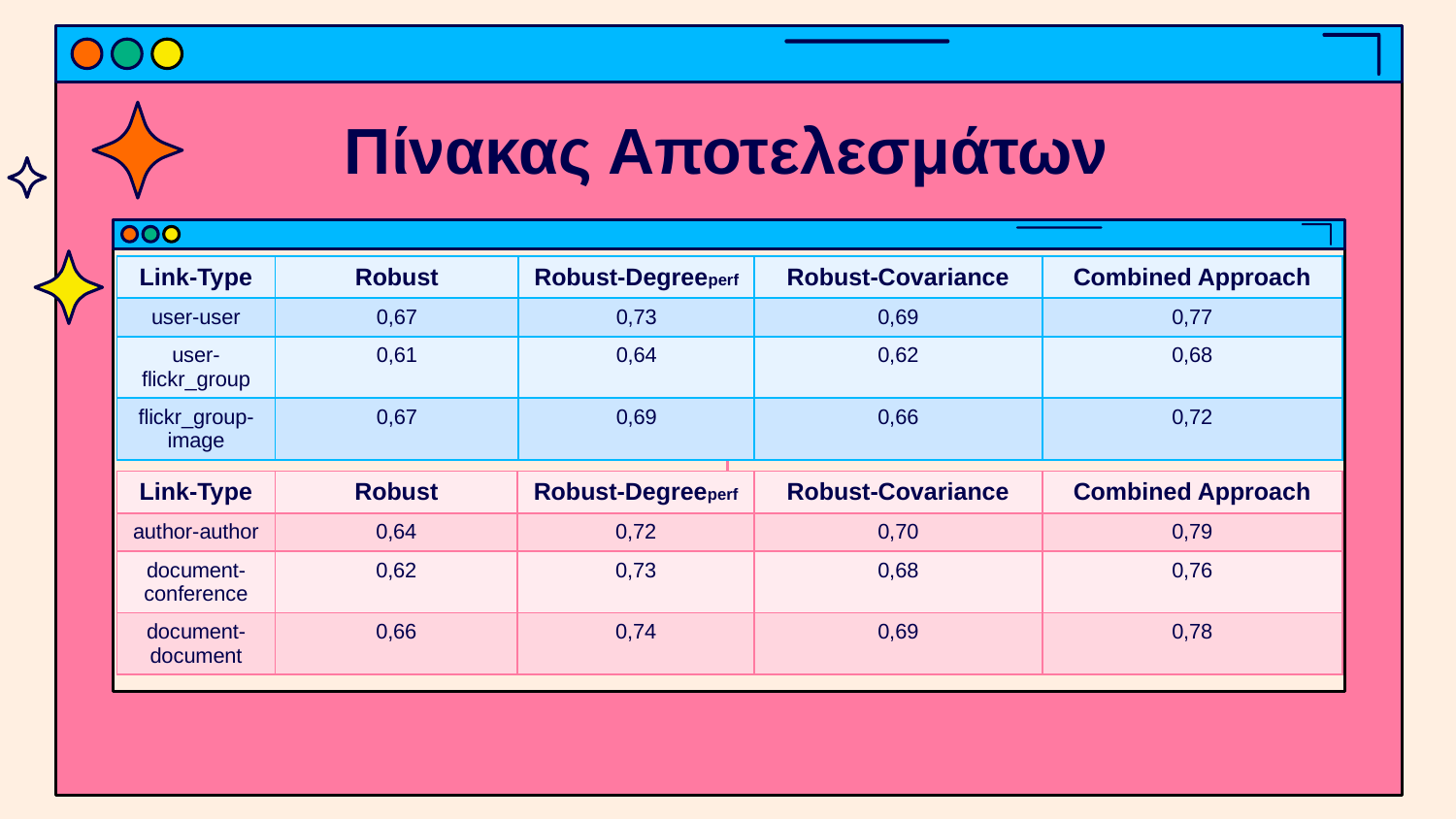

# Πίνακας Αποτελεσμάτων
| Link-Type | Robust | Robust-Degreeperf | Robust-Covariance | Combined Approach |
| --- | --- | --- | --- | --- |
| user-user | 0,67 | 0,73 | 0,69 | 0,77 |
| user-flickr\_group | 0,61 | 0,64 | 0,62 | 0,68 |
| flickr\_group-image | 0,67 | 0,69 | 0,66 | 0,72 |
| Link-Type | Robust | Robust-Degreeperf | Robust-Covariance | Combined Approach |
| --- | --- | --- | --- | --- |
| author-author | 0,64 | 0,72 | 0,70 | 0,79 |
| document-conference | 0,62 | 0,73 | 0,68 | 0,76 |
| document-document | 0,66 | 0,74 | 0,69 | 0,78 |